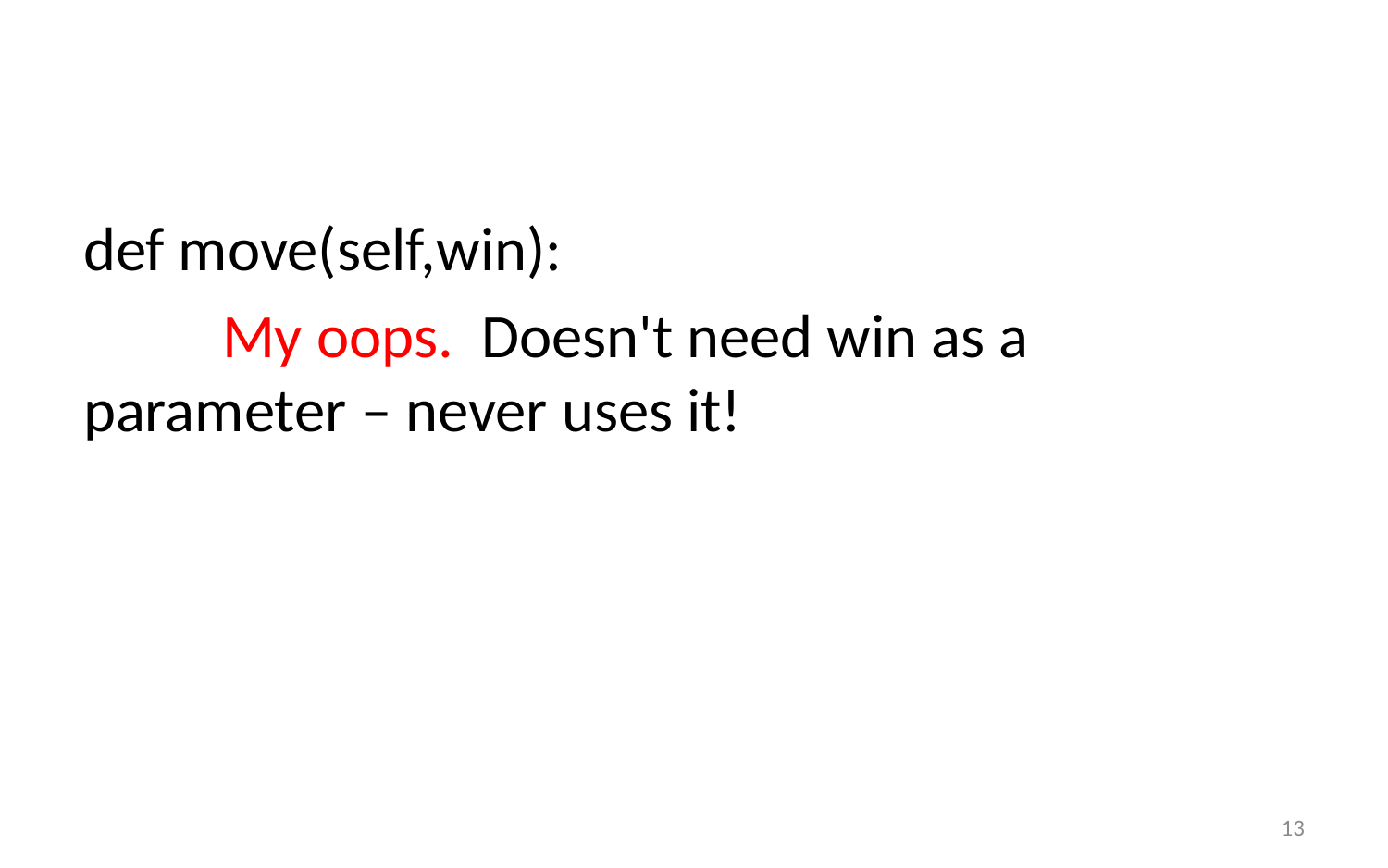

def move(self,win):
	My oops.  Doesn't need win as a parameter – never uses it!
13